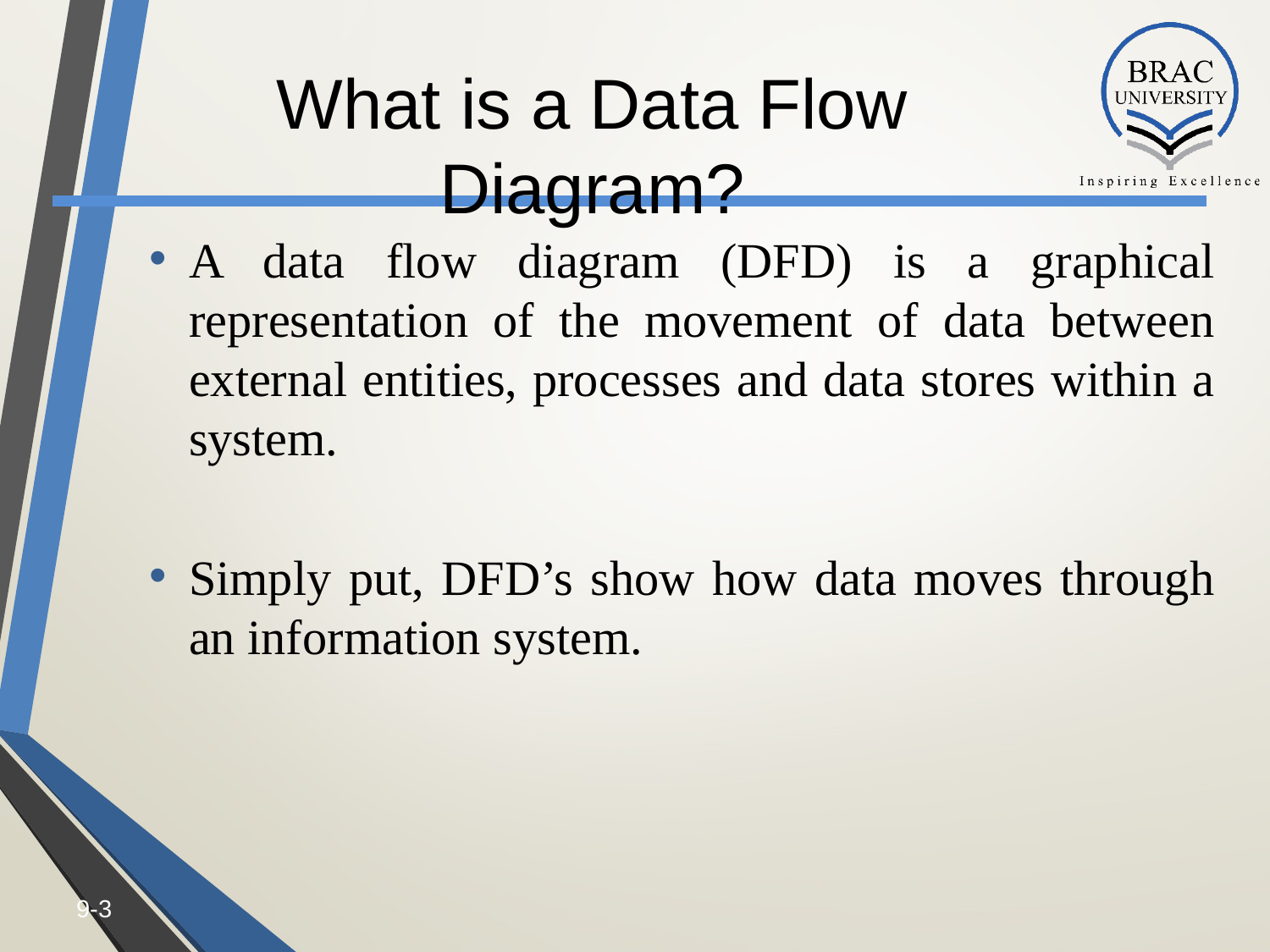

# What is a Data Flow Diagram?
A data flow diagram (DFD) is a graphical representation of the movement of data between external entities, processes and data stores within a system.

Simply put, DFD’s show how data moves through an information system.
9-3